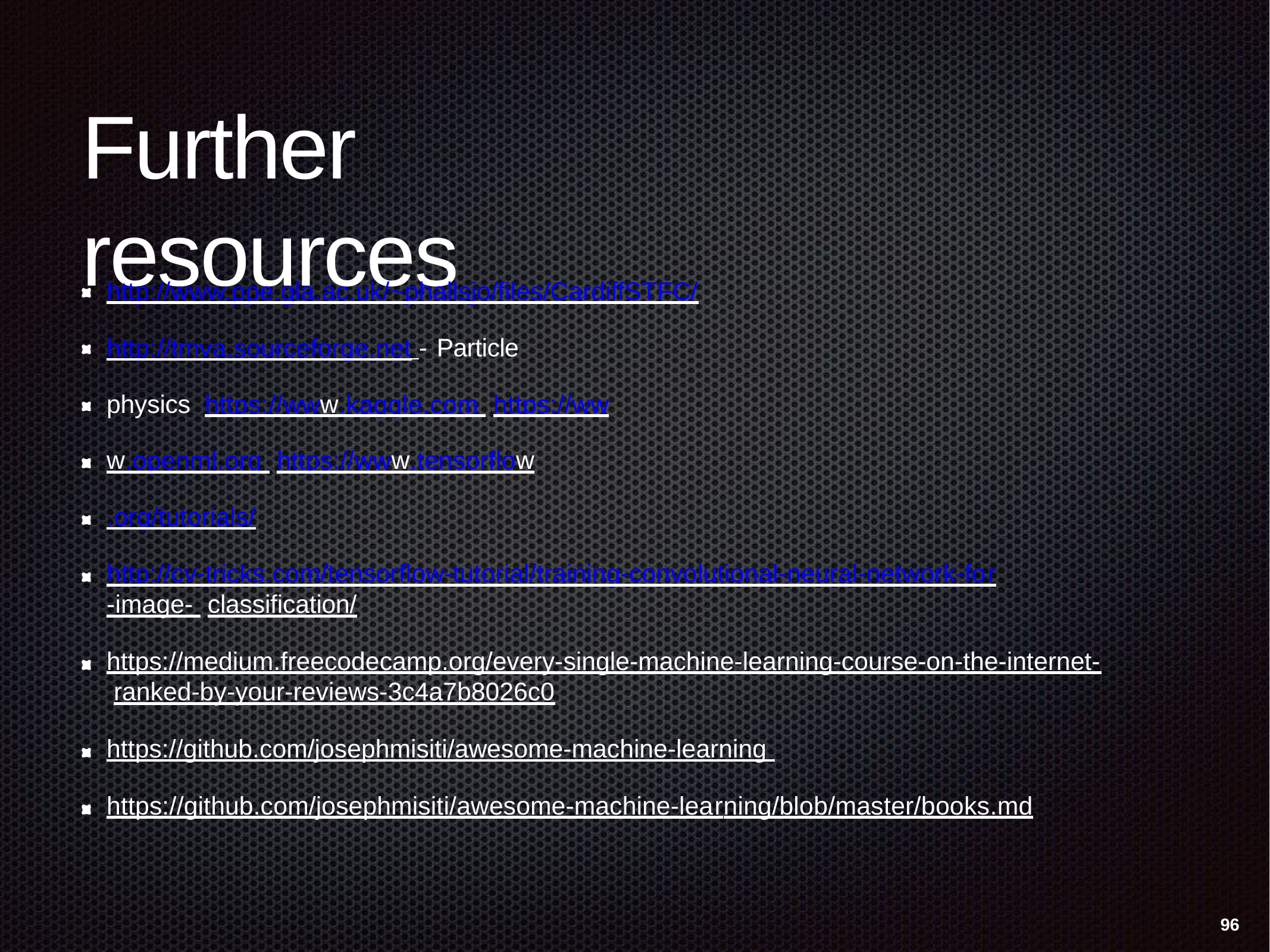

# Further resources
http://www.ppe.gla.ac.uk/~phallsjo/files/CardiffSTFC/
http://tmva.sourceforge.net - Particle physics  https://www.kaggle.com  https://www.openml.org  https://www.tensorflow.org/tutorials/
http://cv-tricks.com/tensorflow-tutorial/training-convolutional-neural-network-for-image-  classification/
https://medium.freecodecamp.org/every-single-machine-learning-course-on-the-internet-  ranked-by-your-reviews-3c4a7b8026c0
https://github.com/josephmisiti/awesome-machine-learning  https://github.com/josephmisiti/awesome-machine-learning/blob/master/books.md

96